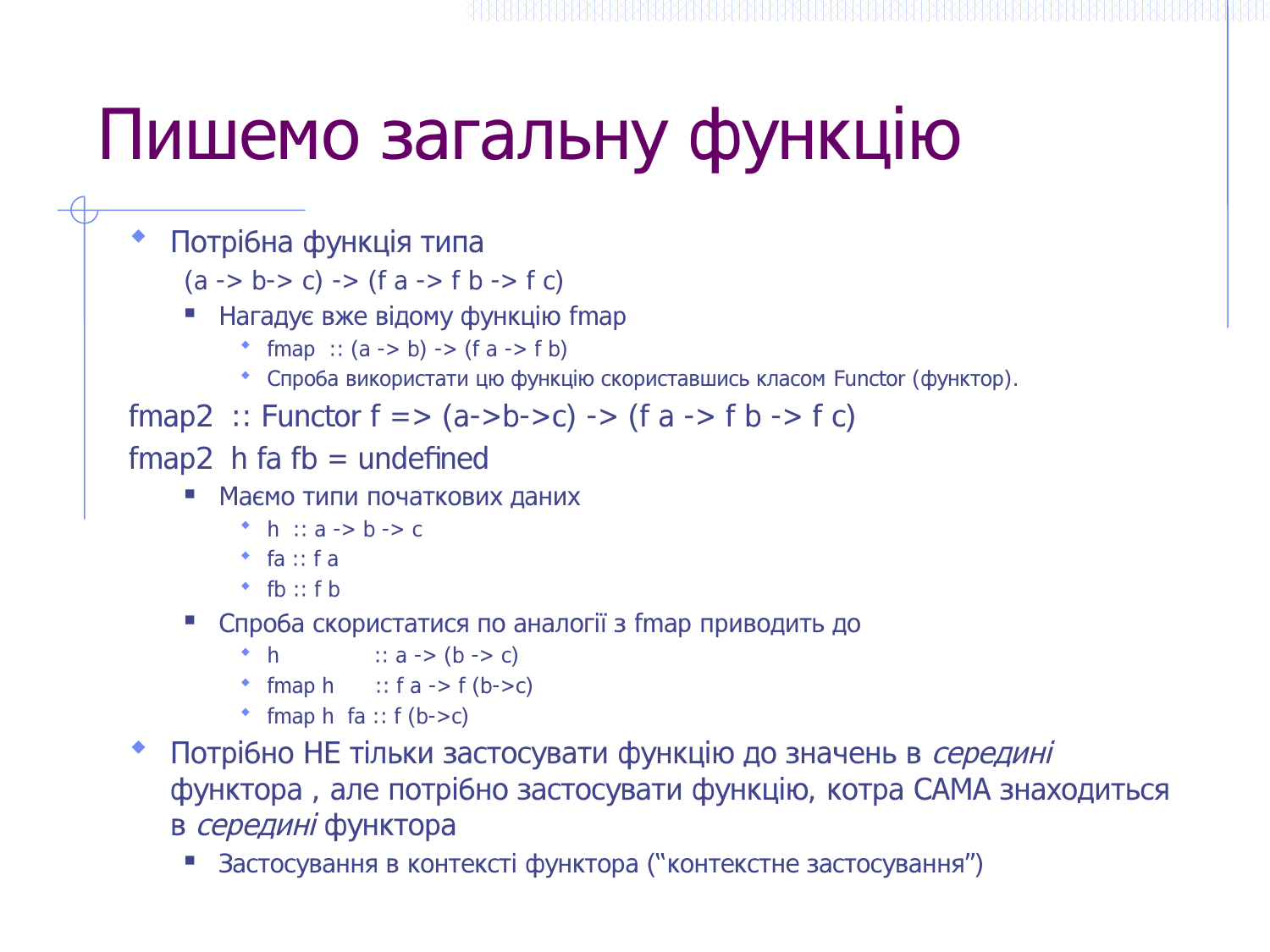

# Пишемо загальну функцію
Потрібна функція типа
(a -> b-> c) -> (f a -> f b -> f c)
Нагадує вже відому функцію fmap
fmap  :: (a -> b) -> (f a -> f b)
Спроба використати цю функцію скориставшись класом Functor (функтор).
fmap2  :: Functor f => (a->b->c) -> (f a -> f b -> f c)
fmap2  h fa fb = undefined
Маємо типи початкових даних
h  :: a -> b -> c
fa :: f a
fb :: f b
Спроба скористатися по аналогії з fmap приводить до
h              :: a -> (b -> c)
fmap h      :: f a -> f (b->c)
fmap h  fa :: f (b->c)
Потрібно НЕ тільки застосувати функцію до значень в середині функтора , але потрібно застосувати функцію, котра САМА знаходиться в середині функтора
Застосування в контексті функтора (“контекстне застосування”)